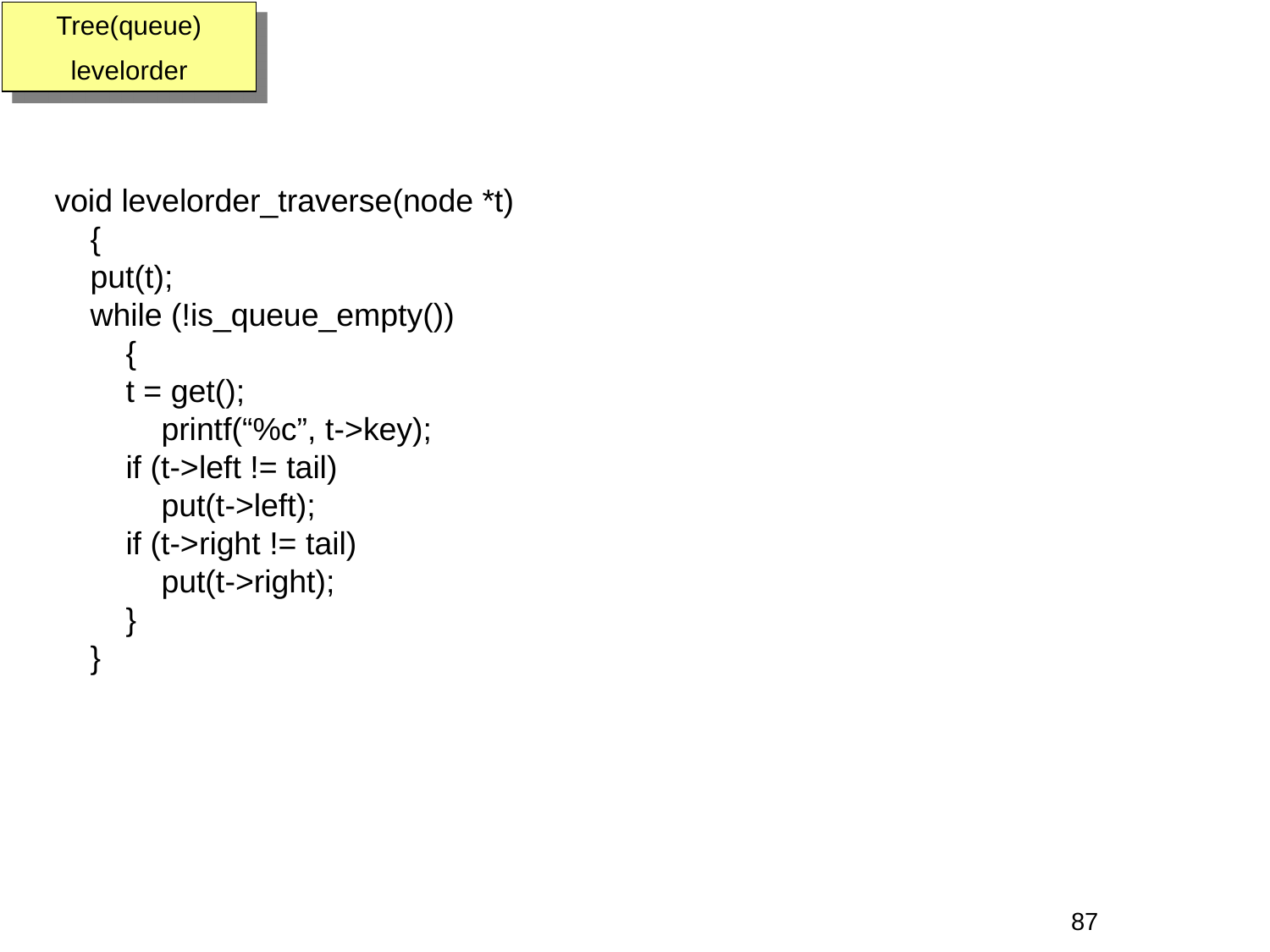

Tree(queue)
levelorder
void levelorder_traverse(node *t)
    {
    put(t);
    while (!is_queue_empty())
        {
        t = get();
            printf(“%c”, t->key);
        if (t->left != tail)
            put(t->left);
        if (t->right != tail)
            put(t->right);
        }
    }
87